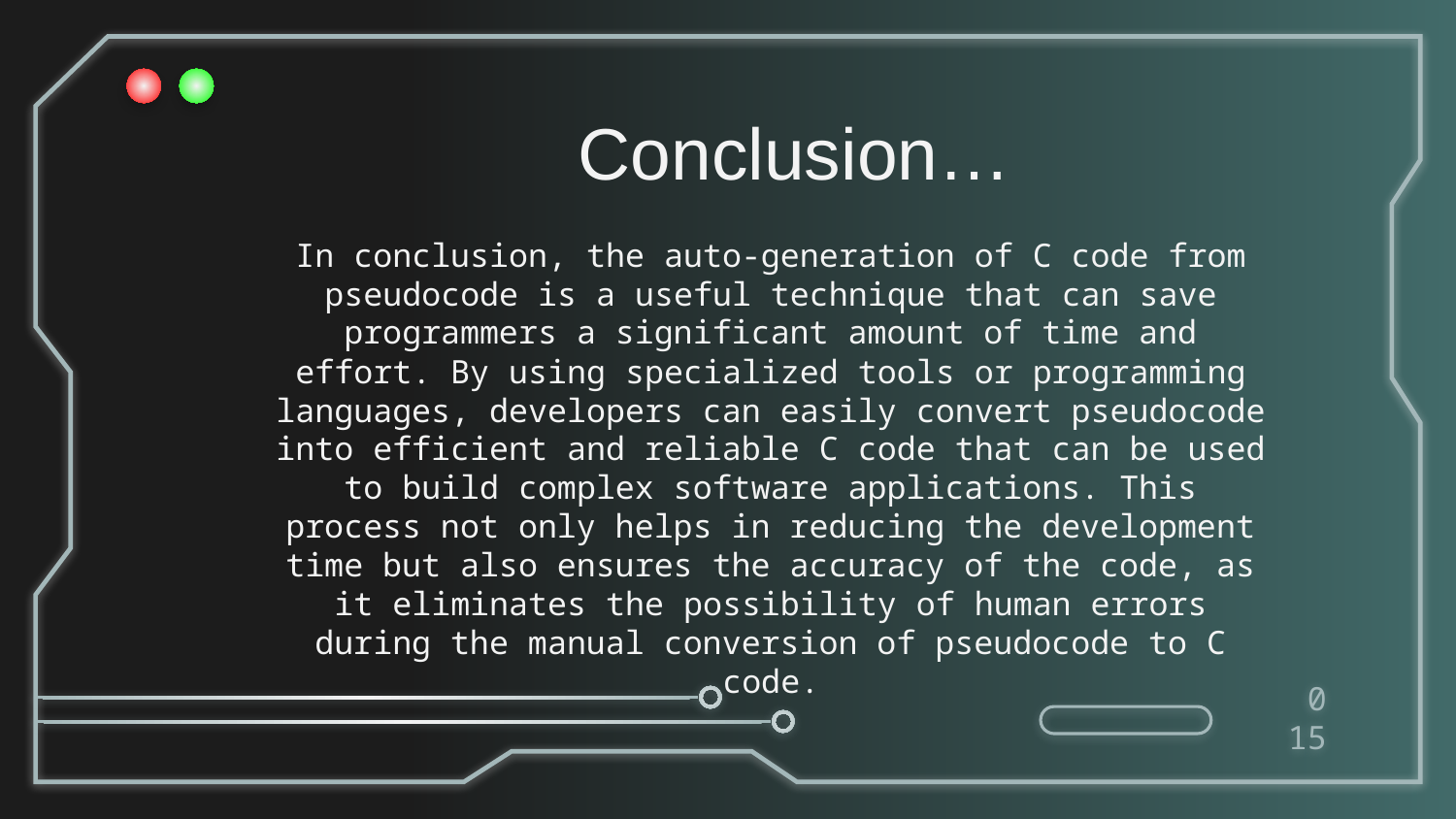

# Conclusion…

In conclusion, the auto-generation of C code from pseudocode is a useful technique that can save programmers a significant amount of time and effort. By using specialized tools or programming languages, developers can easily convert pseudocode into efficient and reliable C code that can be used to build complex software applications. This process not only helps in reducing the development time but also ensures the accuracy of the code, as it eliminates the possibility of human errors during the manual conversion of pseudocode to C code.

015